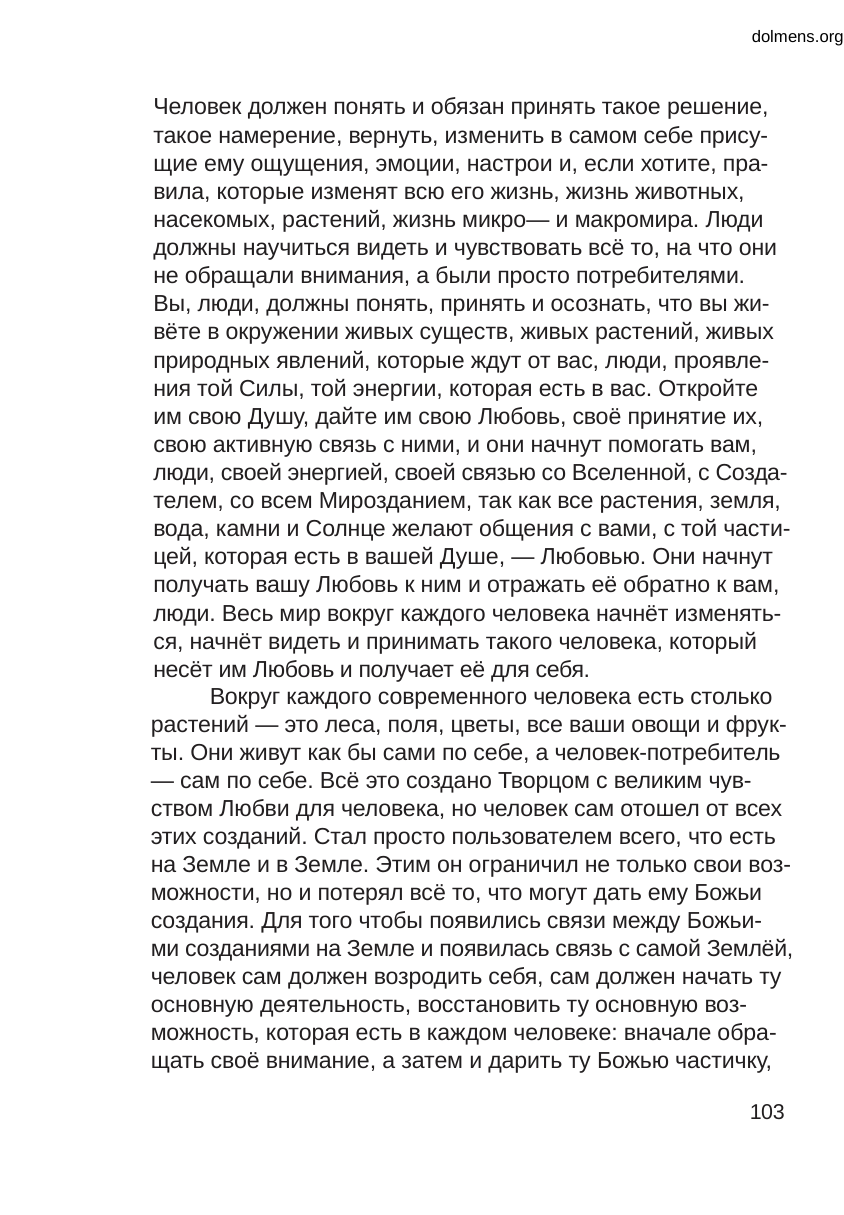

dolmens.org

Человек должен понять и обязан принять такое решение,
такое намерение, вернуть, изменить в самом себе прису-
щие ему ощущения, эмоции, настрои и, если хотите, пра-
вила, которые изменят всю его жизнь, жизнь животных,
насекомых, растений, жизнь микро— и макромира. Люди
должны научиться видеть и чувствовать всё то, на что они
не обращали внимания, а были просто потребителями.
Вы, люди, должны понять, принять и осознать, что вы жи-
вёте в окружении живых существ, живых растений, живых
природных явлений, которые ждут от вас, люди, проявле-
ния той Силы, той энергии, которая есть в вас. Откройте
им свою Душу, дайте им свою Любовь, своё принятие их,
свою активную связь с ними, и они начнут помогать вам,
люди, своей энергией, своей связью со Вселенной, с Созда-
телем, со всем Мирозданием, так как все растения, земля,
вода, камни и Солнце желают общения с вами, с той части-
цей, которая есть в вашей Душе, — Любовью. Они начнут
получать вашу Любовь к ним и отражать её обратно к вам,
люди. Весь мир вокруг каждого человека начнёт изменять-
ся, начнёт видеть и принимать такого человека, который
несёт им Любовь и получает её для себя.

Вокруг каждого современного человека есть столько
растений — это леса, поля, цветы, все ваши овощи и фрук-
ты. Они живут как бы сами по себе, а человек-потребитель
— сам по себе. Всё это создано Творцом с великим чув-
ством Любви для человека, но человек сам отошел от всех
этих созданий. Стал просто пользователем всего, что есть
на Земле и в Земле. Этим он ограничил не только свои воз-
можности, но и потерял всё то, что могут дать ему Божьи
создания. Для того чтобы появились связи между Божьи-
ми созданиями на Земле и появилась связь с самой Землёй,
человек сам должен возродить себя, сам должен начать ту
основную деятельность, восстановить ту основную воз-
можность, которая есть в каждом человеке: вначале обра-
щать своё внимание, а затем и дарить ту Божью частичку,

103